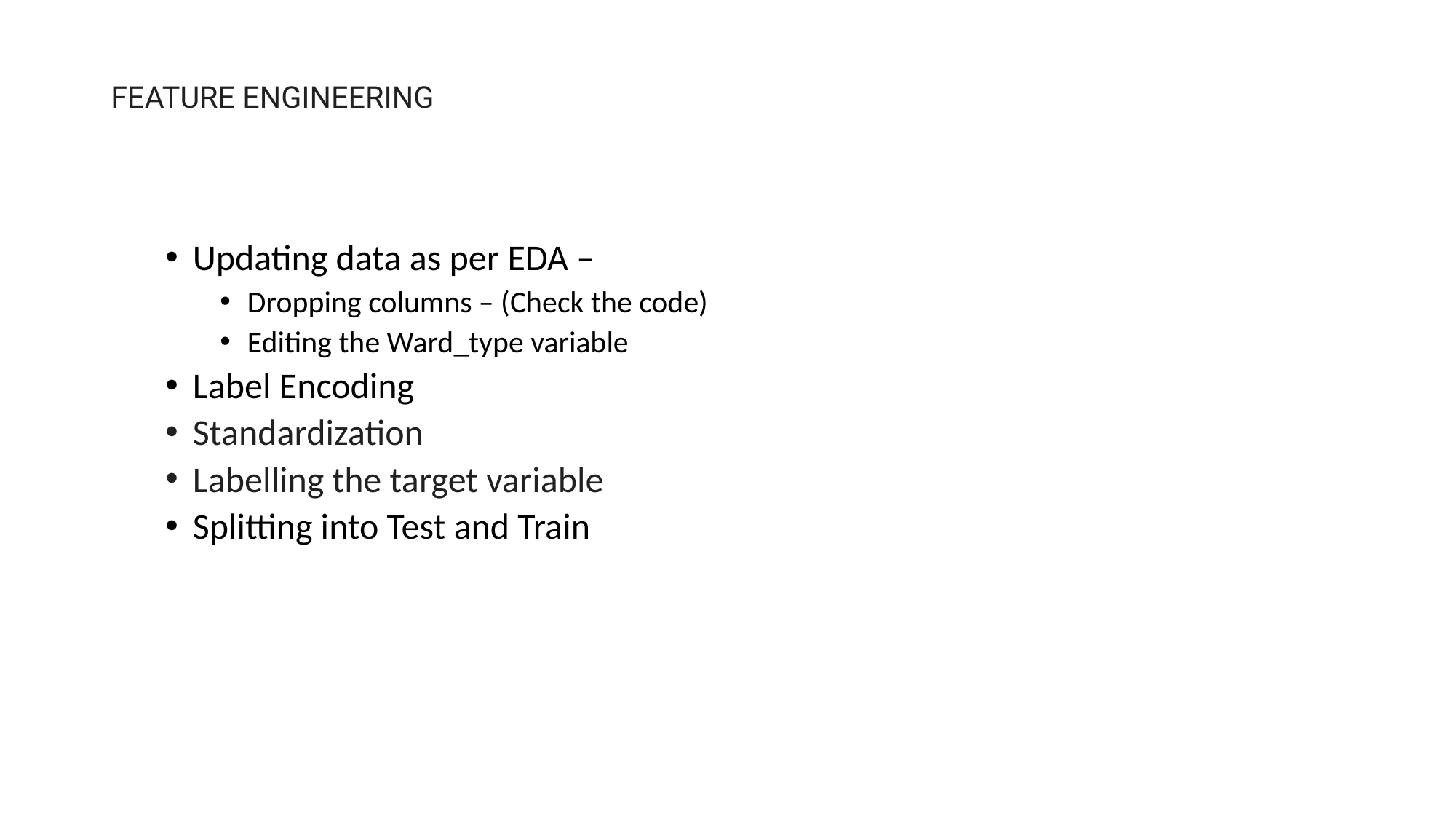

# FEATURE ENGINEERING

Updating data as per EDA –
Dropping columns – (Check the code)
Editing the Ward_type variable
Label Encoding
Standardization
Labelling the target variable
Splitting into Test and Train